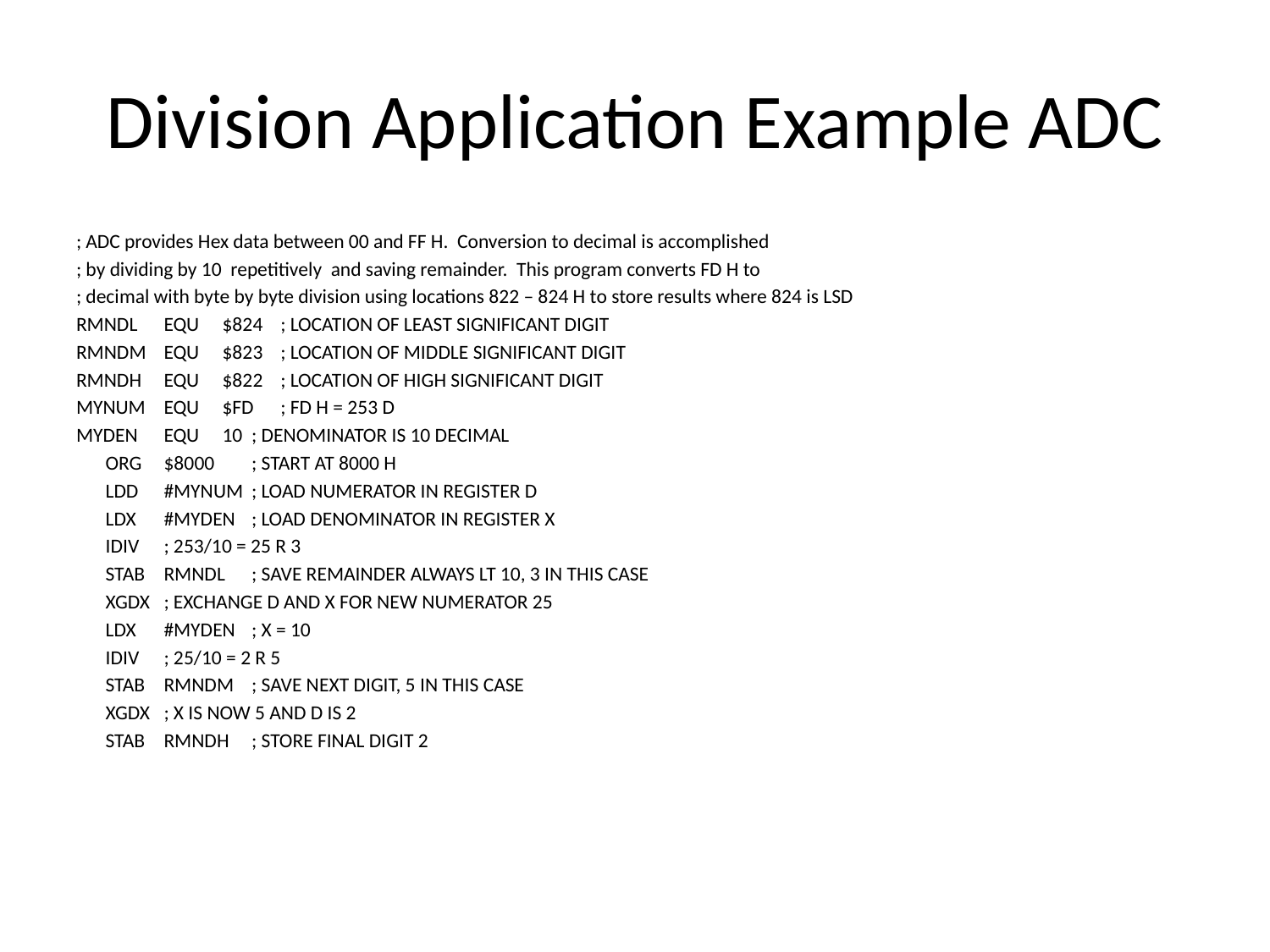

# Division Application Example ADC
; ADC provides Hex data between 00 and FF H.  Conversion to decimal is accomplished
; by dividing by 10  repetitively  and saving remainder.  This program converts FD H to
; decimal with byte by byte division using locations 822 – 824 H to store results where 824 is LSD
RMNDL	EQU	$824		; LOCATION OF LEAST SIGNIFICANT DIGIT
RMNDM	EQU	$823		; LOCATION OF MIDDLE SIGNIFICANT DIGIT
RMNDH	EQU	$822		; LOCATION OF HIGH SIGNIFICANT DIGIT
MYNUM	EQU	$FD		; FD H = 253 D
MYDEN	EQU	10		; DENOMINATOR IS 10 DECIMAL
	ORG	$8000		; START AT 8000 H
	LDD	#MYNUM		; LOAD NUMERATOR IN REGISTER D
	LDX	#MYDEN		; LOAD DENOMINATOR IN REGISTER X
	IDIV			; 253/10 = 25 R 3
	STAB	RMNDL		; SAVE REMAINDER ALWAYS LT 10, 3 IN THIS CASE
	XGDX			; EXCHANGE D AND X FOR NEW NUMERATOR 25
	LDX	#MYDEN		; X = 10
	IDIV			; 25/10 = 2 R 5
	STAB	RMNDM		; SAVE NEXT DIGIT, 5 IN THIS CASE
	XGDX			; X IS NOW 5 AND D IS 2
	STAB	RMNDH		; STORE FINAL DIGIT 2